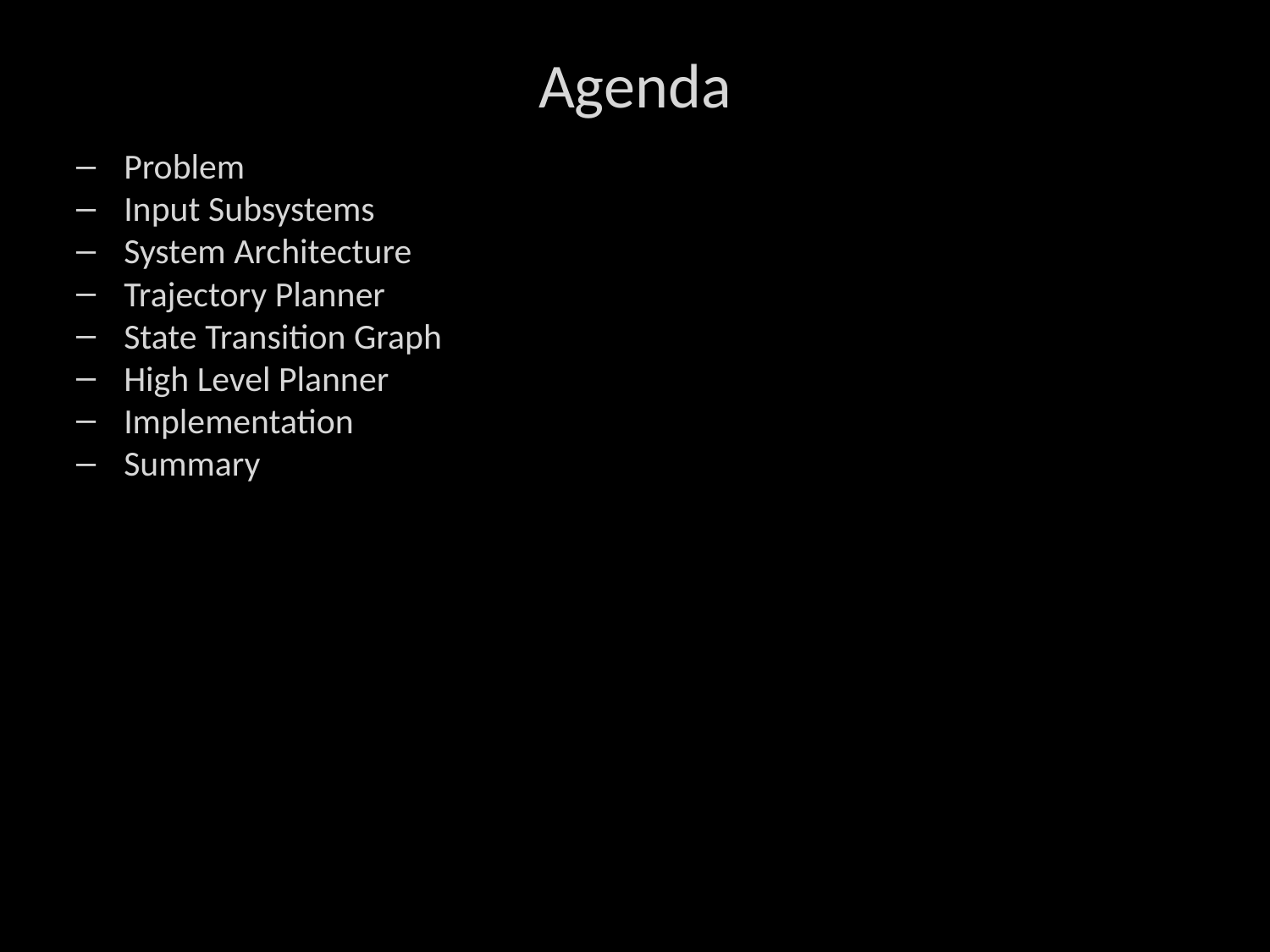

# Agenda
Problem
Input Subsystems
System Architecture
Trajectory Planner
State Transition Graph
High Level Planner
Implementation
Summary